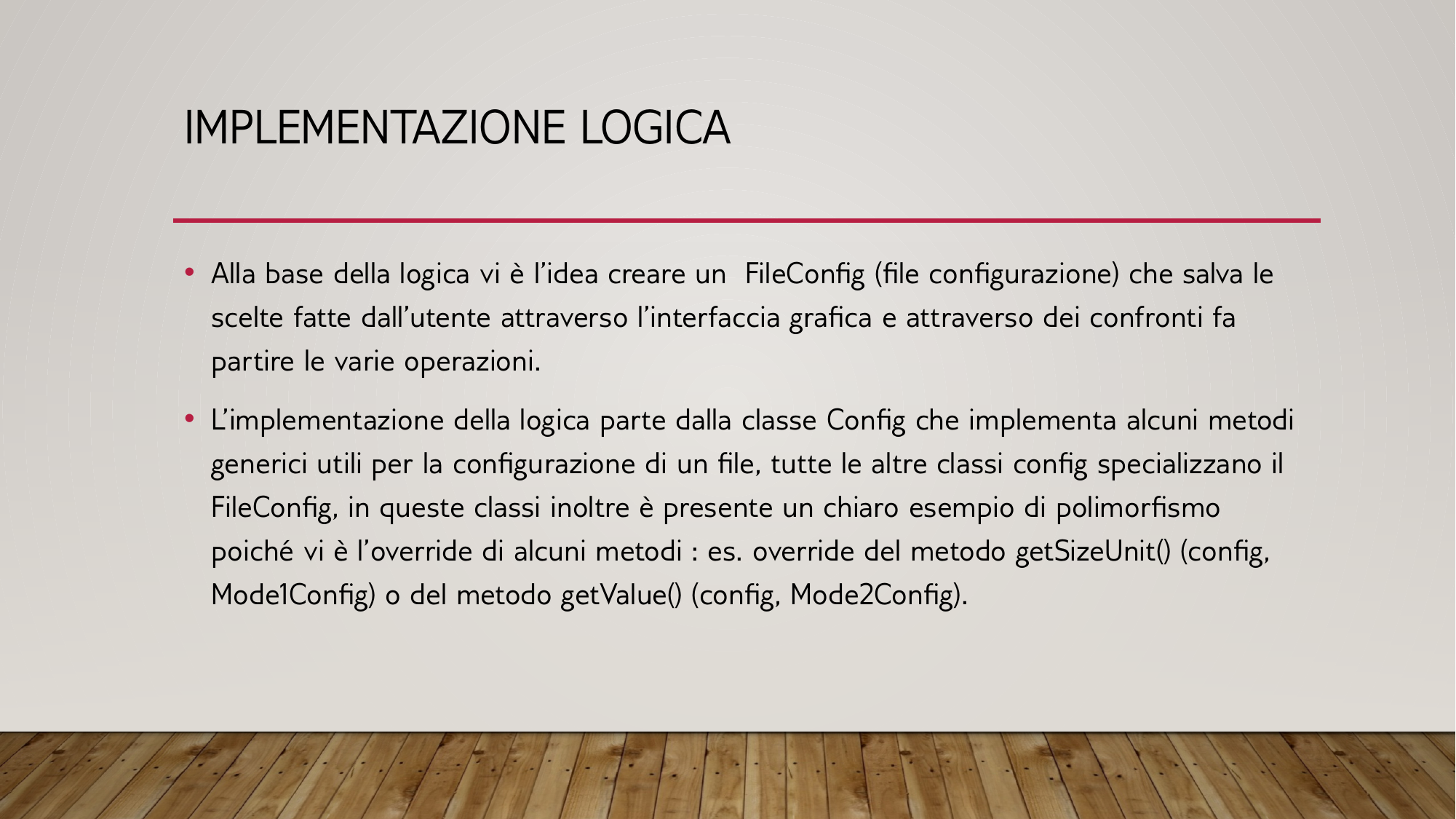

# Implementazione logica
Alla base della logica vi è l’idea creare un  FileConfig (file configurazione) che salva le scelte fatte dall’utente attraverso l’interfaccia grafica e attraverso dei confronti fa partire le varie operazioni.
L’implementazione della logica parte dalla classe Config che implementa alcuni metodi generici utili per la configurazione di un file, tutte le altre classi config specializzano il FileConfig, in queste classi inoltre è presente un chiaro esempio di polimorfismo poiché vi è l’override di alcuni metodi : es. override del metodo getSizeUnit() (config, Mode1Config) o del metodo getValue() (config, Mode2Config).